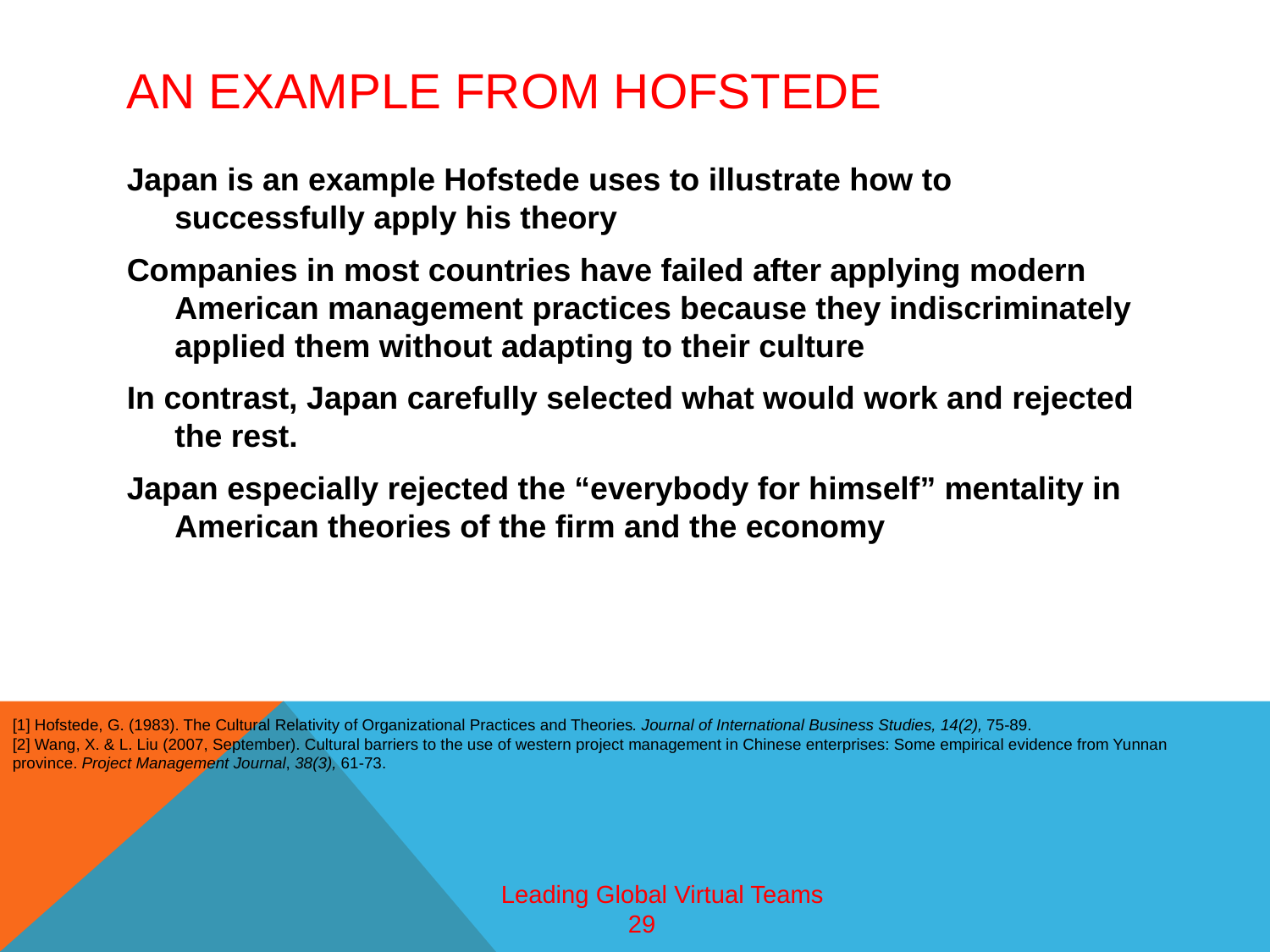

# An example from Hofstede
Japan is an example Hofstede uses to illustrate how to successfully apply his theory
Companies in most countries have failed after applying modern American management practices because they indiscriminately applied them without adapting to their culture
In contrast, Japan carefully selected what would work and rejected the rest.
Japan especially rejected the “everybody for himself” mentality in American theories of the firm and the economy

[1] Hofstede, G. (1983). The Cultural Relativity of Organizational Practices and Theories. Journal of International Business Studies, 14(2), 75-89.
[2] Wang, X. & L. Liu (2007, September). Cultural barriers to the use of western project management in Chinese enterprises: Some empirical evidence from Yunnan province. Project Management Journal, 38(3), 61-73.